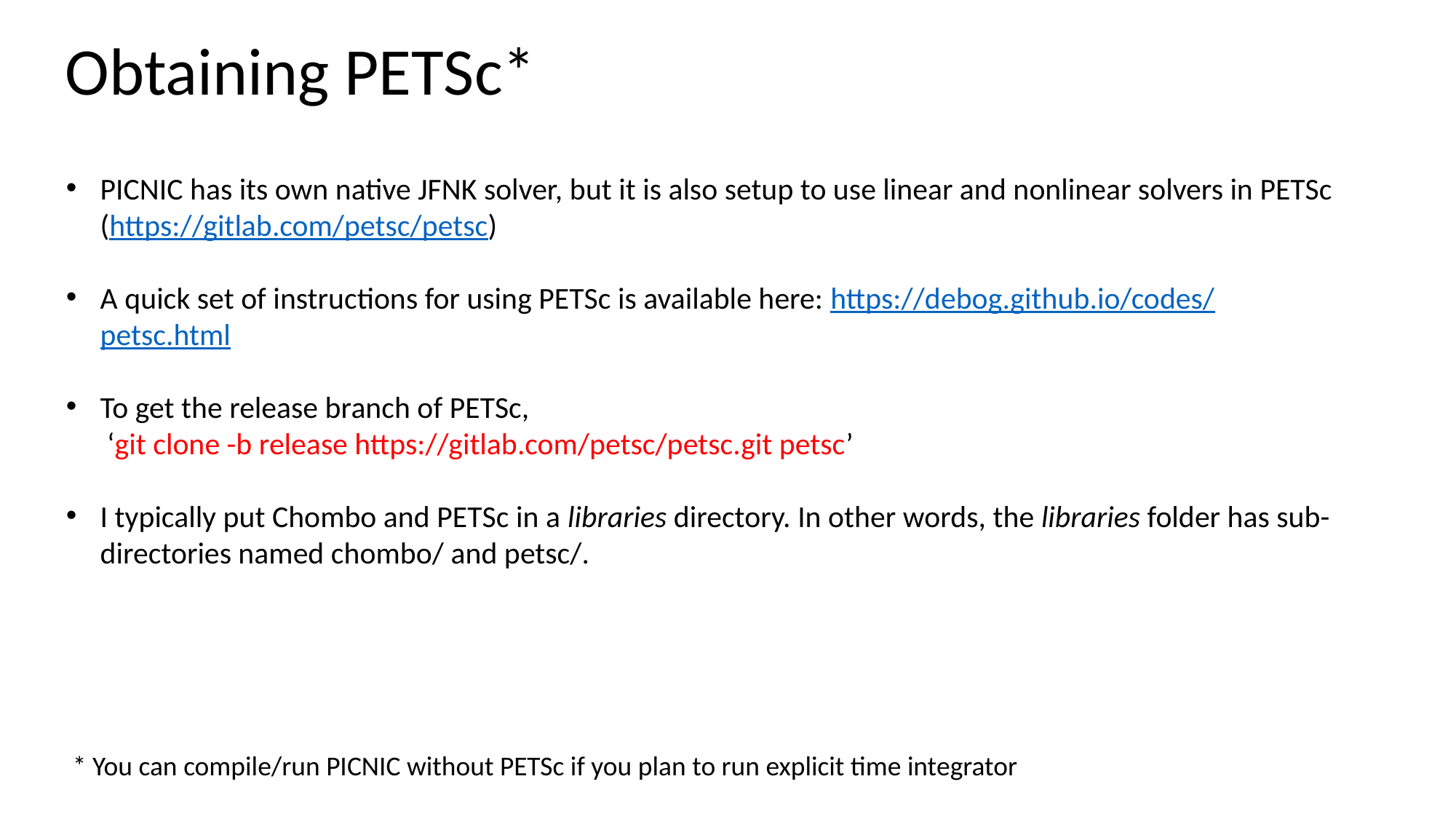

Obtaining PETSc*
PICNIC has its own native JFNK solver, but it is also setup to use linear and nonlinear solvers in PETSc (https://gitlab.com/petsc/petsc)

A quick set of instructions for using PETSc is available here: https://debog.github.io/codes/petsc.html

To get the release branch of PETSc,
 ‘git clone -b release https://gitlab.com/petsc/petsc.git petsc’

I typically put Chombo and PETSc in a libraries directory. In other words, the libraries folder has sub-directories named chombo/ and petsc/.
* You can compile/run PICNIC without PETSc if you plan to run explicit time integrator